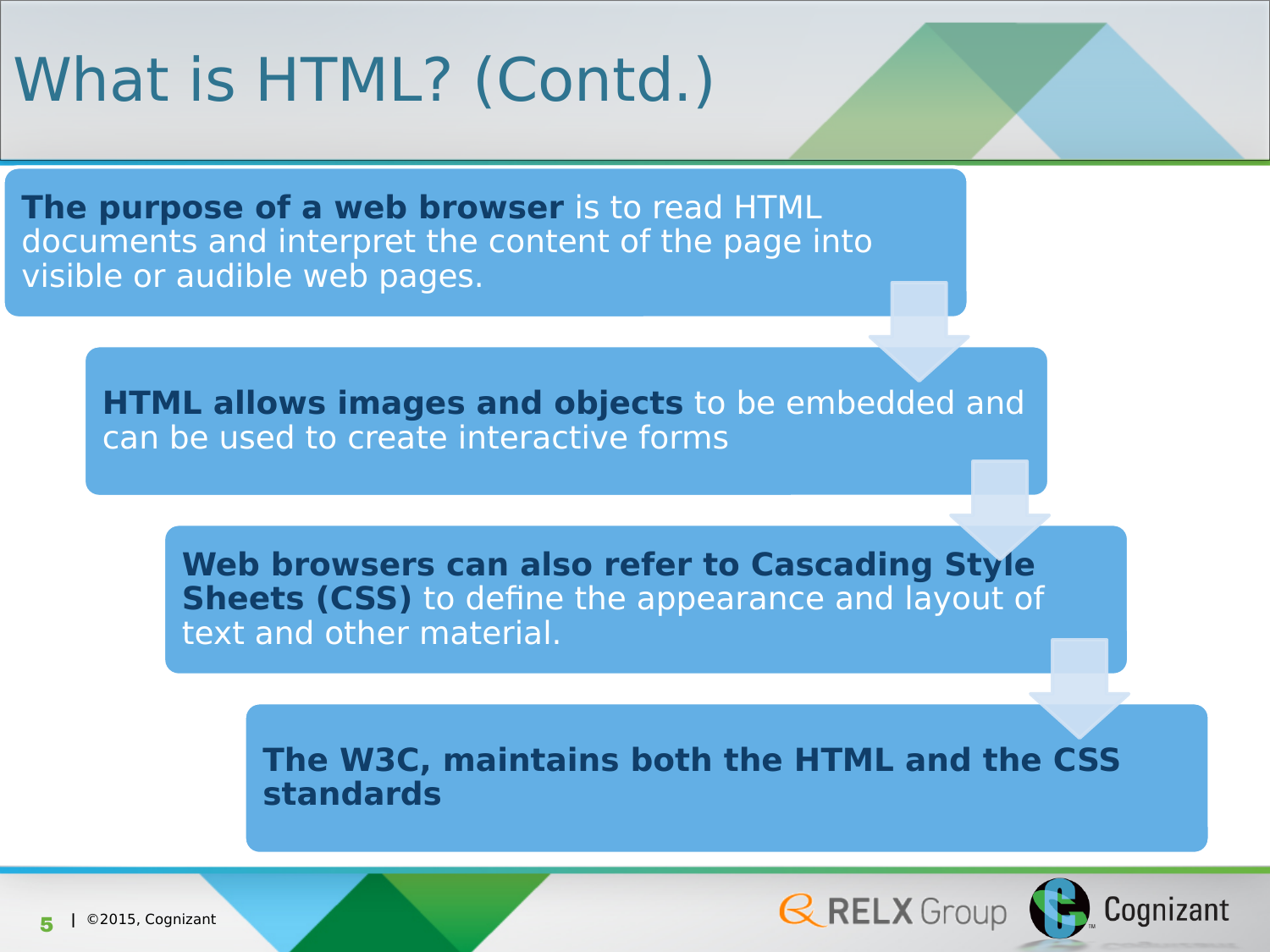

What is HTML? (Contd.)

The purpose of a web browser is to read HTML documents and interpret the content of the page into visible or audible web pages.
HTML allows images and objects to be embedded and can be used to create interactive forms
Web browsers can also refer to Cascading Style Sheets (CSS) to define the appearance and layout of text and other material.
The W3C, maintains both the HTML and the CSS standards

5